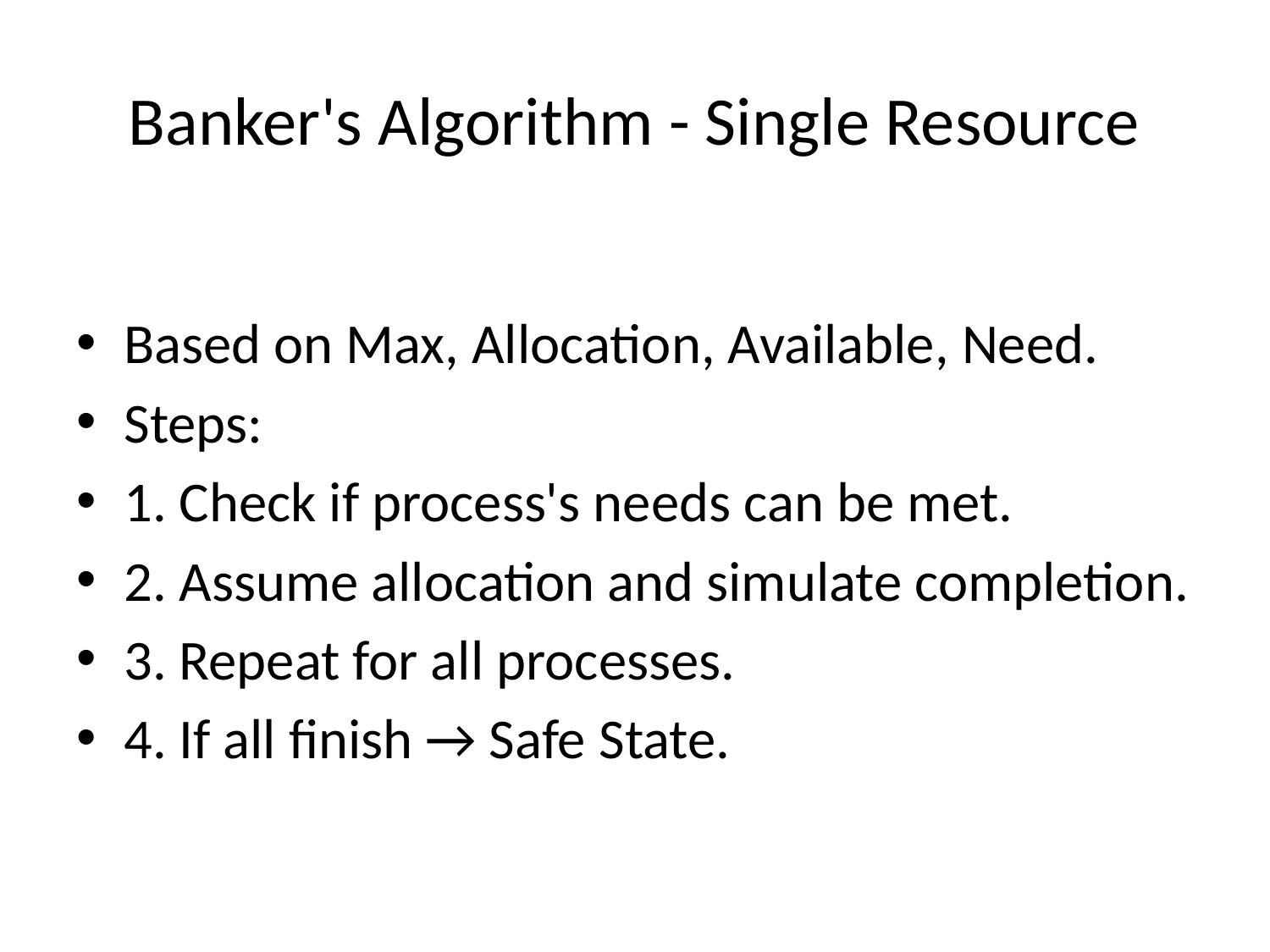

# Banker's Algorithm - Single Resource

Based on Max, Allocation, Available, Need.
Steps:
1. Check if process's needs can be met.
2. Assume allocation and simulate completion.
3. Repeat for all processes.
4. If all finish → Safe State.